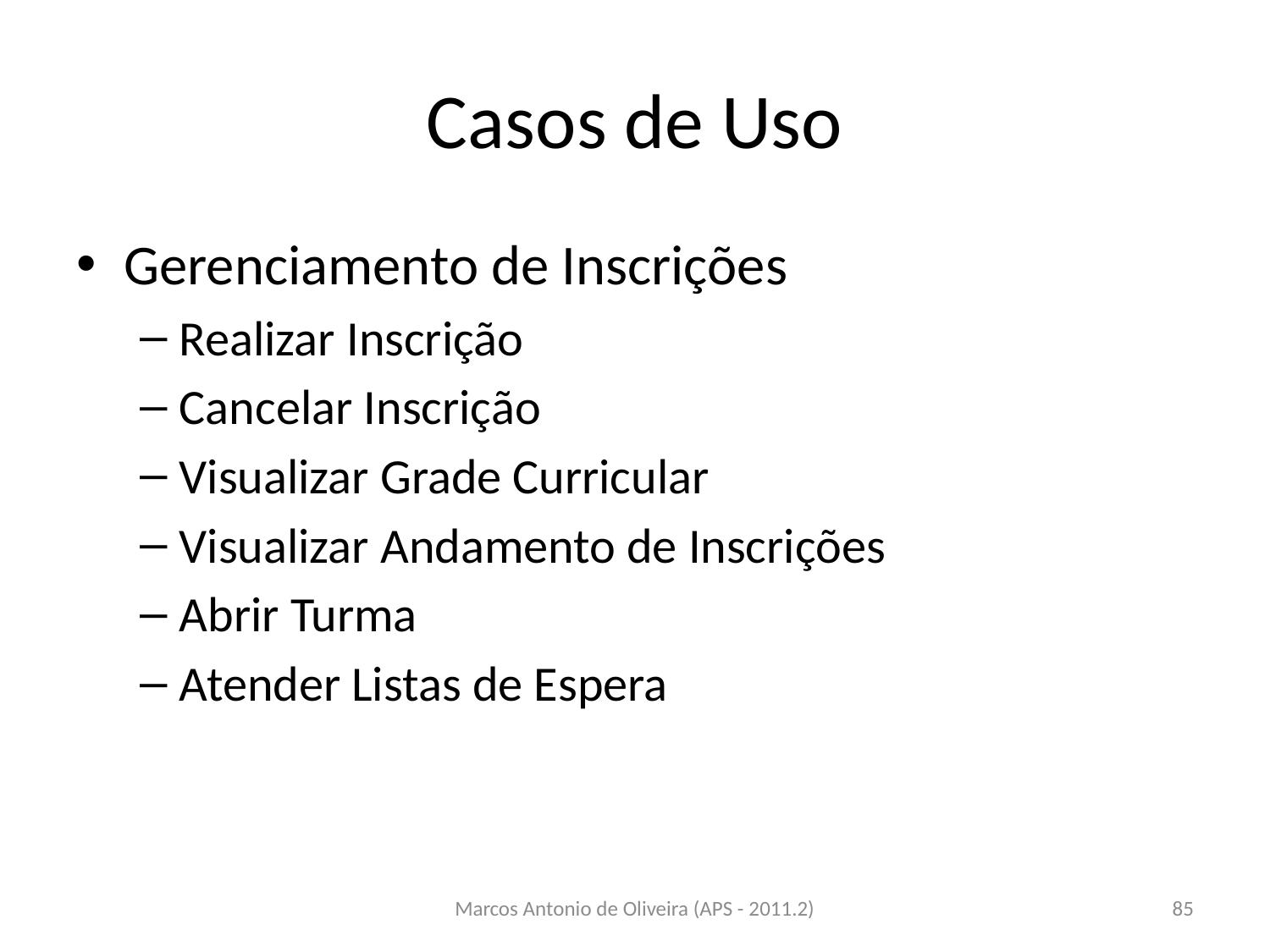

# Casos de Uso
Gerenciamento de Inscrições
Realizar Inscrição
Cancelar Inscrição
Visualizar Grade Curricular
Visualizar Andamento de Inscrições
Abrir Turma
Atender Listas de Espera
Marcos Antonio de Oliveira (APS - 2011.2)
85